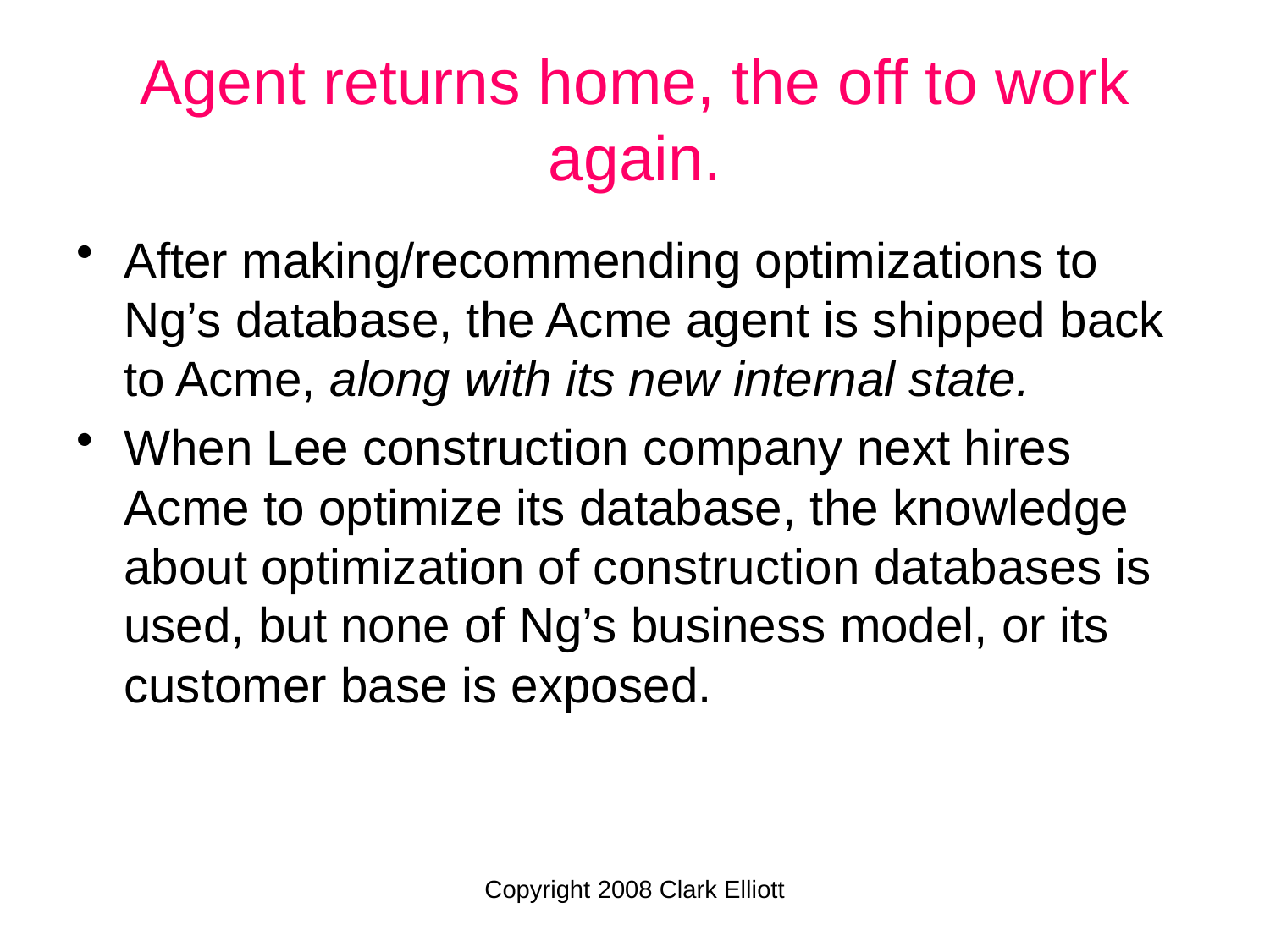

# Agent returns home, the off to work again.
After making/recommending optimizations to Ng’s database, the Acme agent is shipped back to Acme, along with its new internal state.
When Lee construction company next hires Acme to optimize its database, the knowledge about optimization of construction databases is used, but none of Ng’s business model, or its customer base is exposed.
Copyright 2008 Clark Elliott